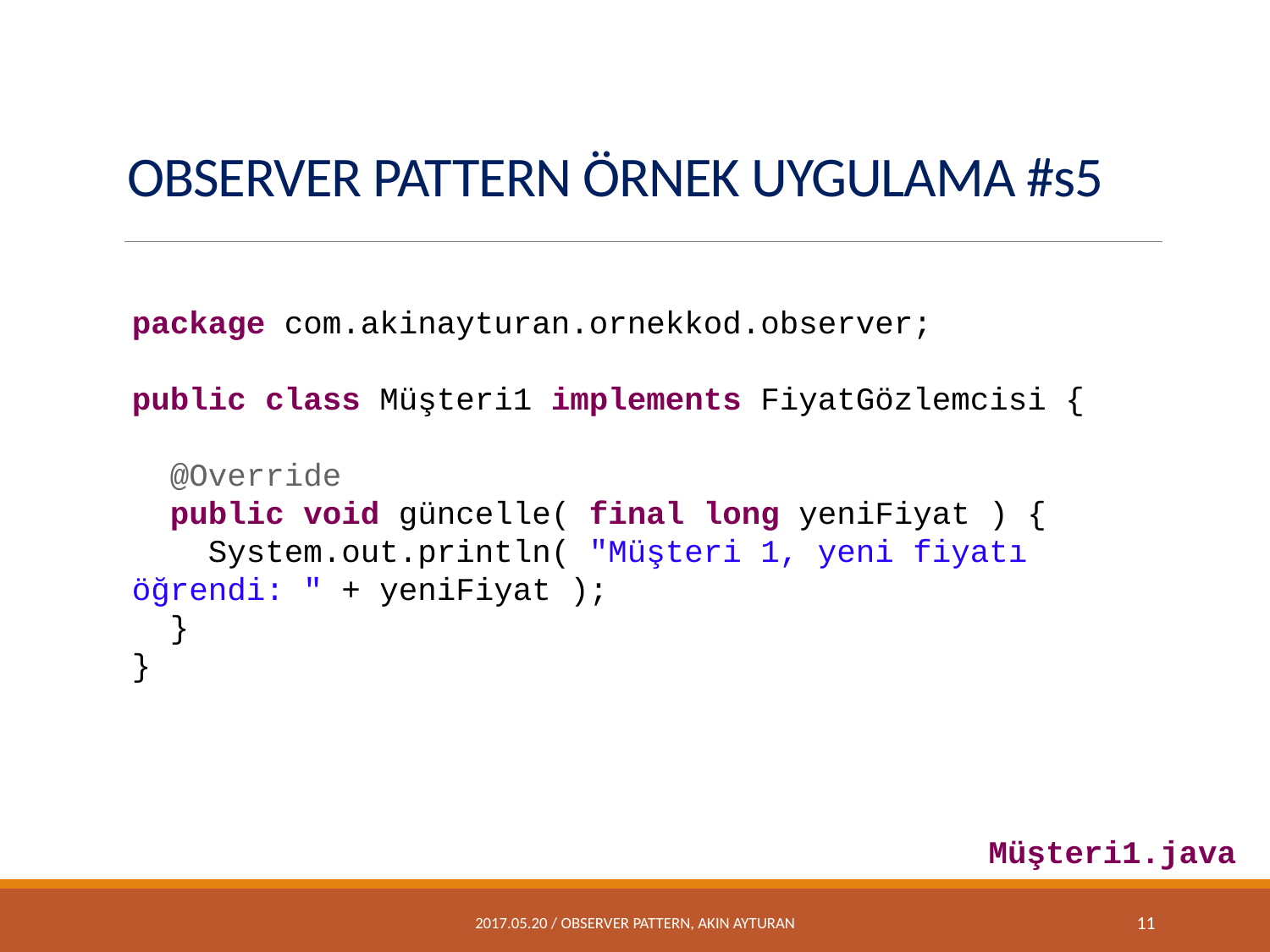

# OBSERVER PATTERN ÖRNEK UYGULAMA #s5
package com.akinayturan.ornekkod.observer;

public class Müşteri1 implements FiyatGözlemcisi {
  @Override
  public void güncelle( final long yeniFiyat ) {
    System.out.println( "Müşteri 1, yeni fiyatı öğrendi: " + yeniFiyat );
  }
}
Müşteri1.java
2017.05.20 / Observer Pattern, akın ayturan
11